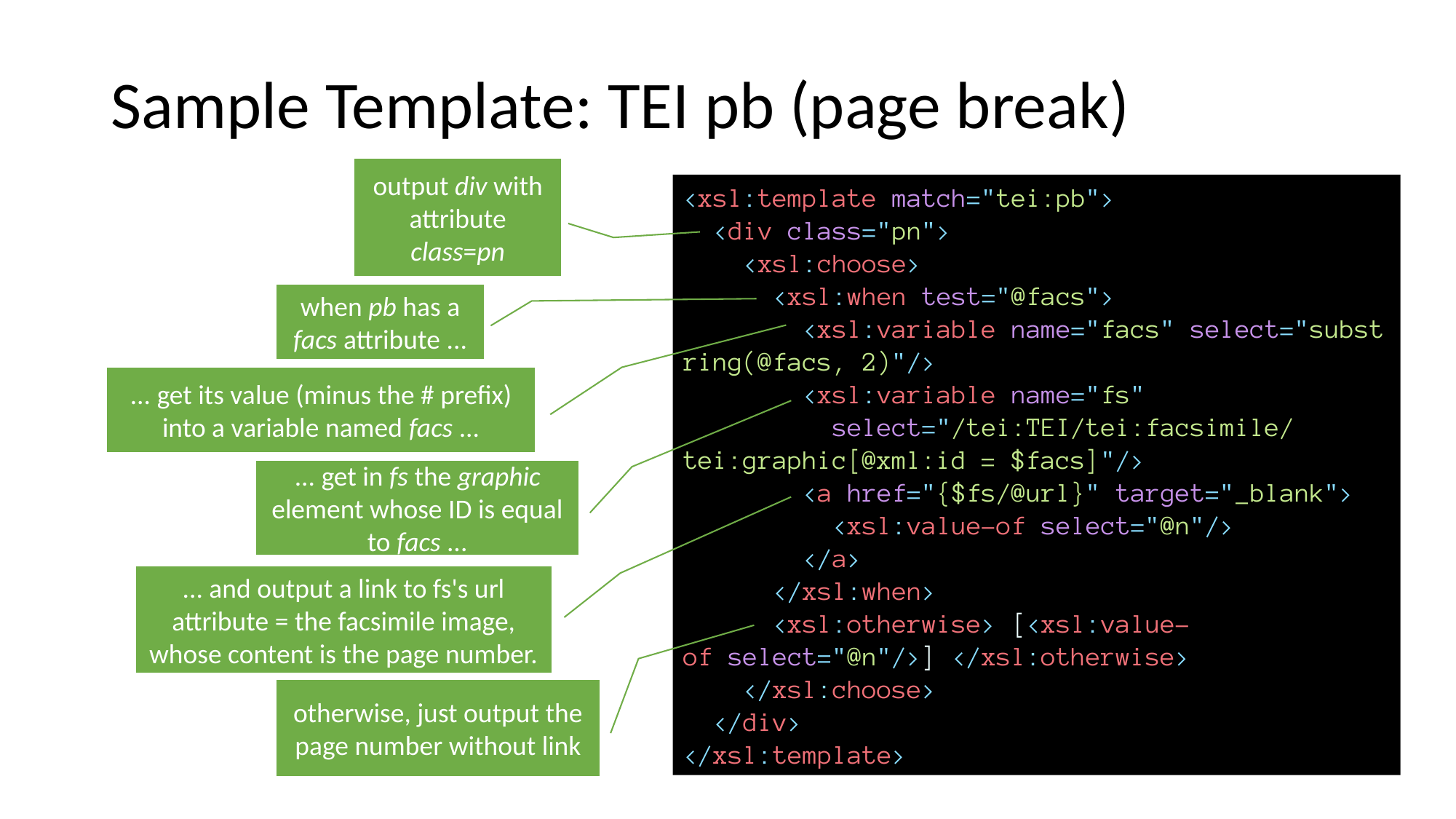

# Sample Template: TEI pb (page break)
output div with attribute class=pn
<xsl:template match="tei:pb">
  <div class="pn">
    <xsl:choose>
      <xsl:when test="@facs">
        <xsl:variable name="facs" select="substring(@facs, 2)"/>
        <xsl:variable name="fs"
          select="/tei:TEI/tei:facsimile/tei:graphic[@xml:id = $facs]"/>
        <a href="{$fs/@url}" target="_blank">
          <xsl:value-of select="@n"/>
        </a>
      </xsl:when>
      <xsl:otherwise> [<xsl:value-of select="@n"/>] </xsl:otherwise>
    </xsl:choose>
  </div>
</xsl:template>
when pb has a facs attribute ...
... get its value (minus the # prefix) into a variable named facs ...
... get in fs the graphic element whose ID is equal to facs ...
... and output a link to fs's url attribute = the facsimile image, whose content is the page number.
otherwise, just output the page number without link